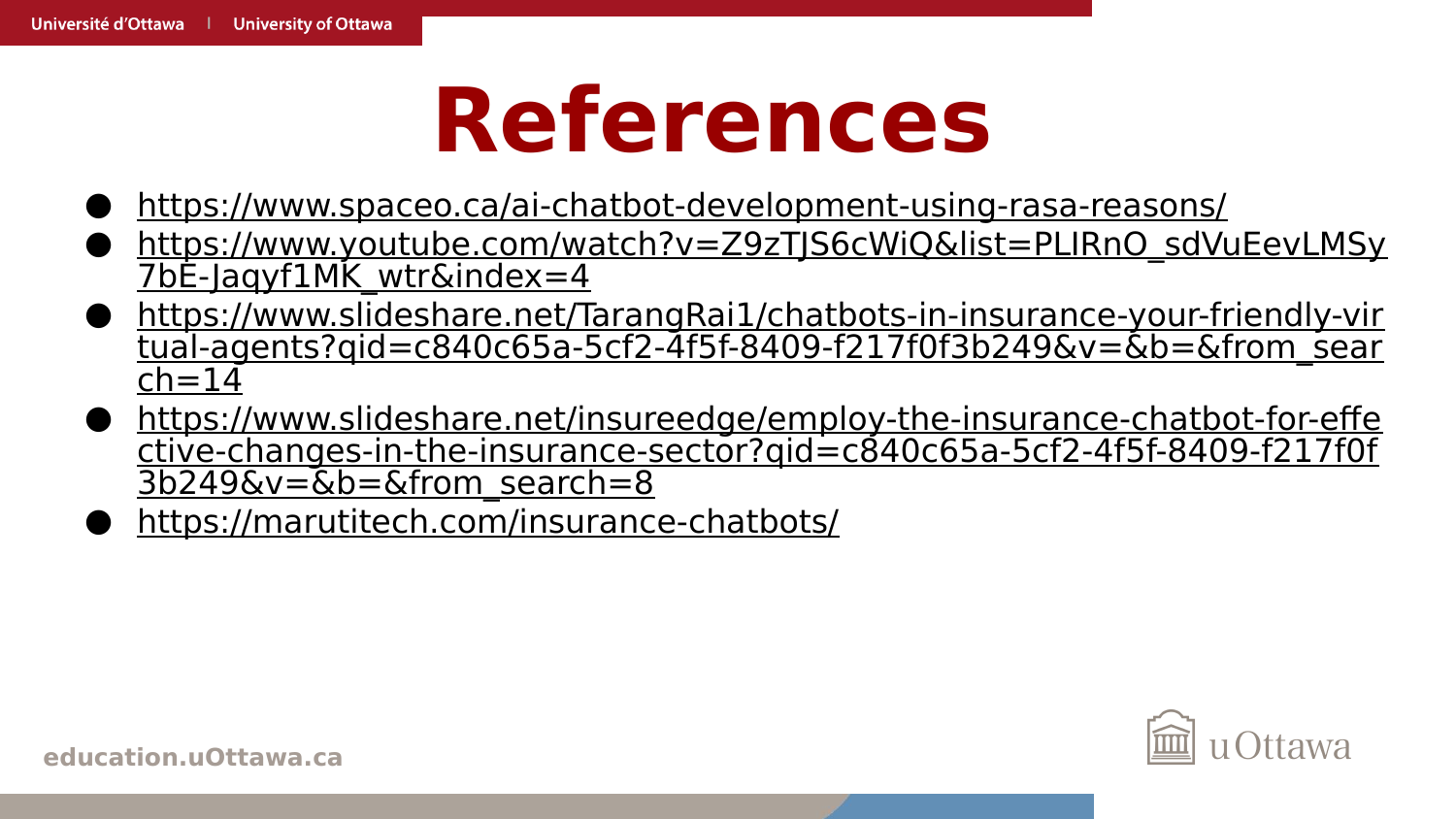

# References
https://www.spaceo.ca/ai-chatbot-development-using-rasa-reasons/
https://www.youtube.com/watch?v=Z9zTJS6cWiQ&list=PLIRnO_sdVuEevLMSy7bE-Jaqyf1MK_wtr&index=4
https://www.slideshare.net/TarangRai1/chatbots-in-insurance-your-friendly-virtual-agents?qid=c840c65a-5cf2-4f5f-8409-f217f0f3b249&v=&b=&from_search=14
https://www.slideshare.net/insureedge/employ-the-insurance-chatbot-for-effective-changes-in-the-insurance-sector?qid=c840c65a-5cf2-4f5f-8409-f217f0f3b249&v=&b=&from_search=8
https://marutitech.com/insurance-chatbots/